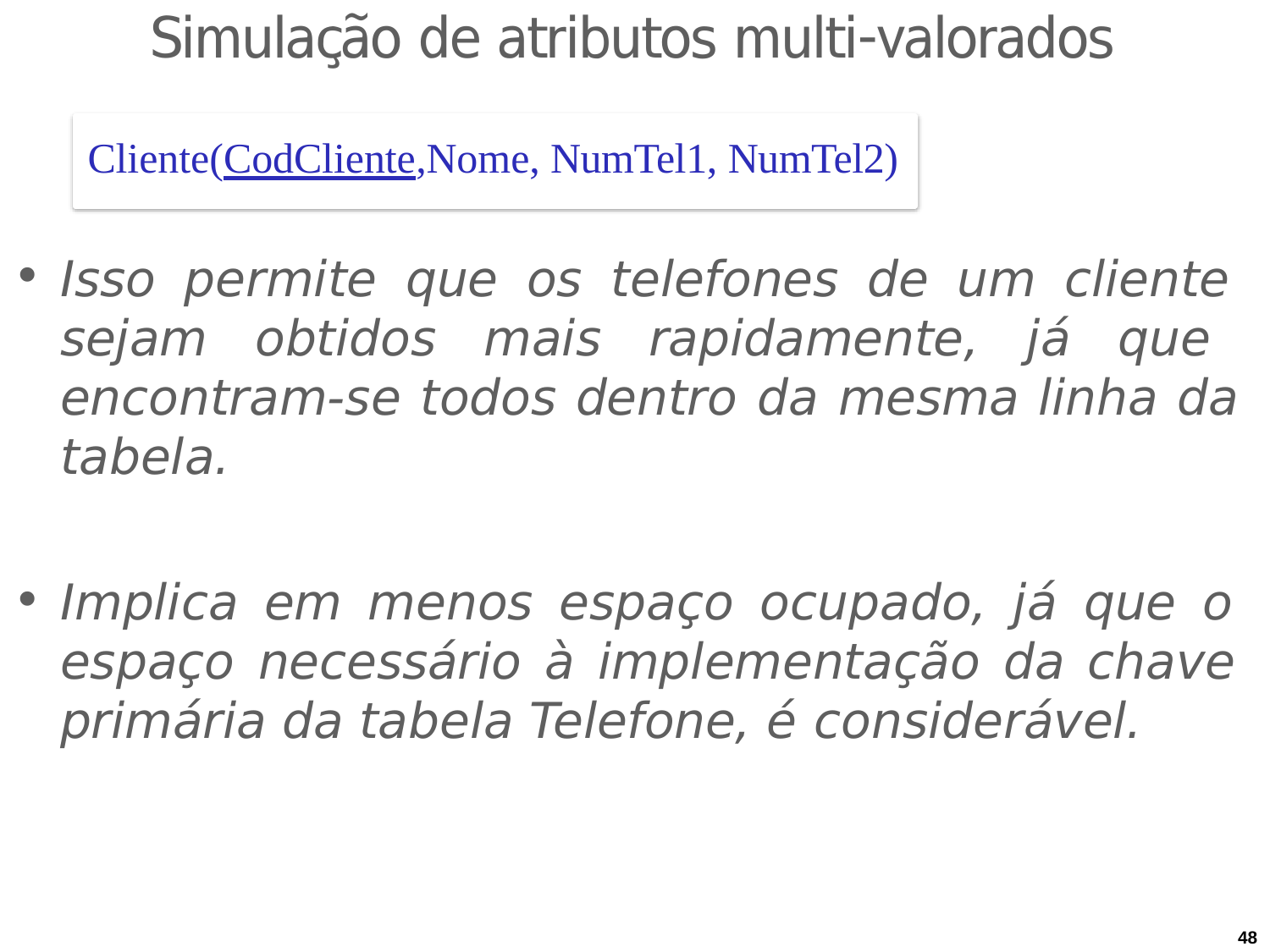

# Simulação de atributos multi-valorados

Cliente(CodCliente,Nome, NumTel1, NumTel2)

Isso permite que os telefones de um cliente  sejam obtidos mais rapidamente, já que  encontram-se todos dentro da mesma linha da  tabela.

Implica em menos espaço ocupado, já que o  espaço necessário à implementação da chave  primária da tabela Telefone, é considerável.
48